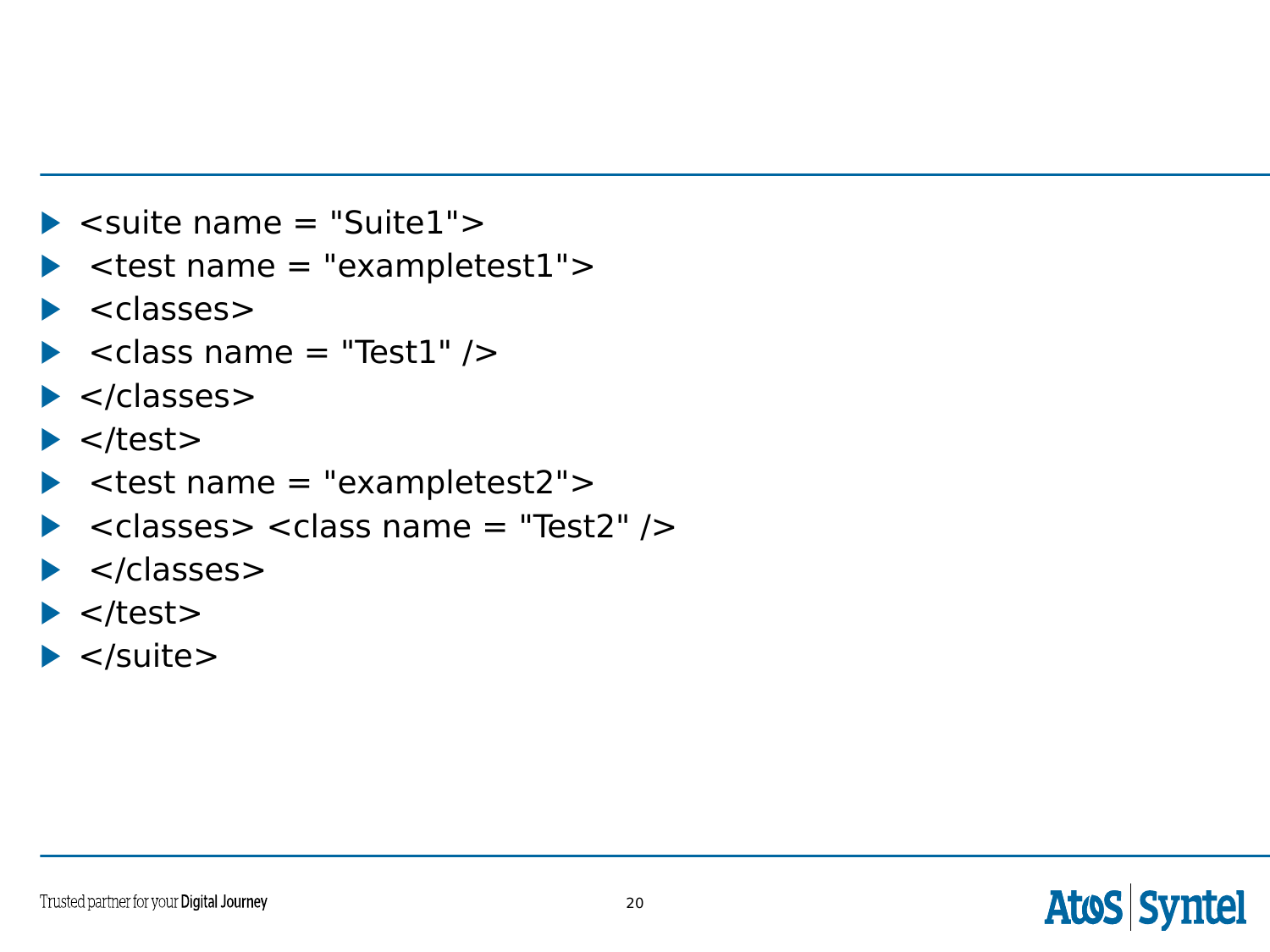

<suite name = "Suite1">
 <test name = "exampletest1">
 <classes>
 <class name = "Test1" />
</classes>
</test>
 <test name = "exampletest2">
 <classes> <class name = "Test2" />
 </classes>
</test>
</suite>